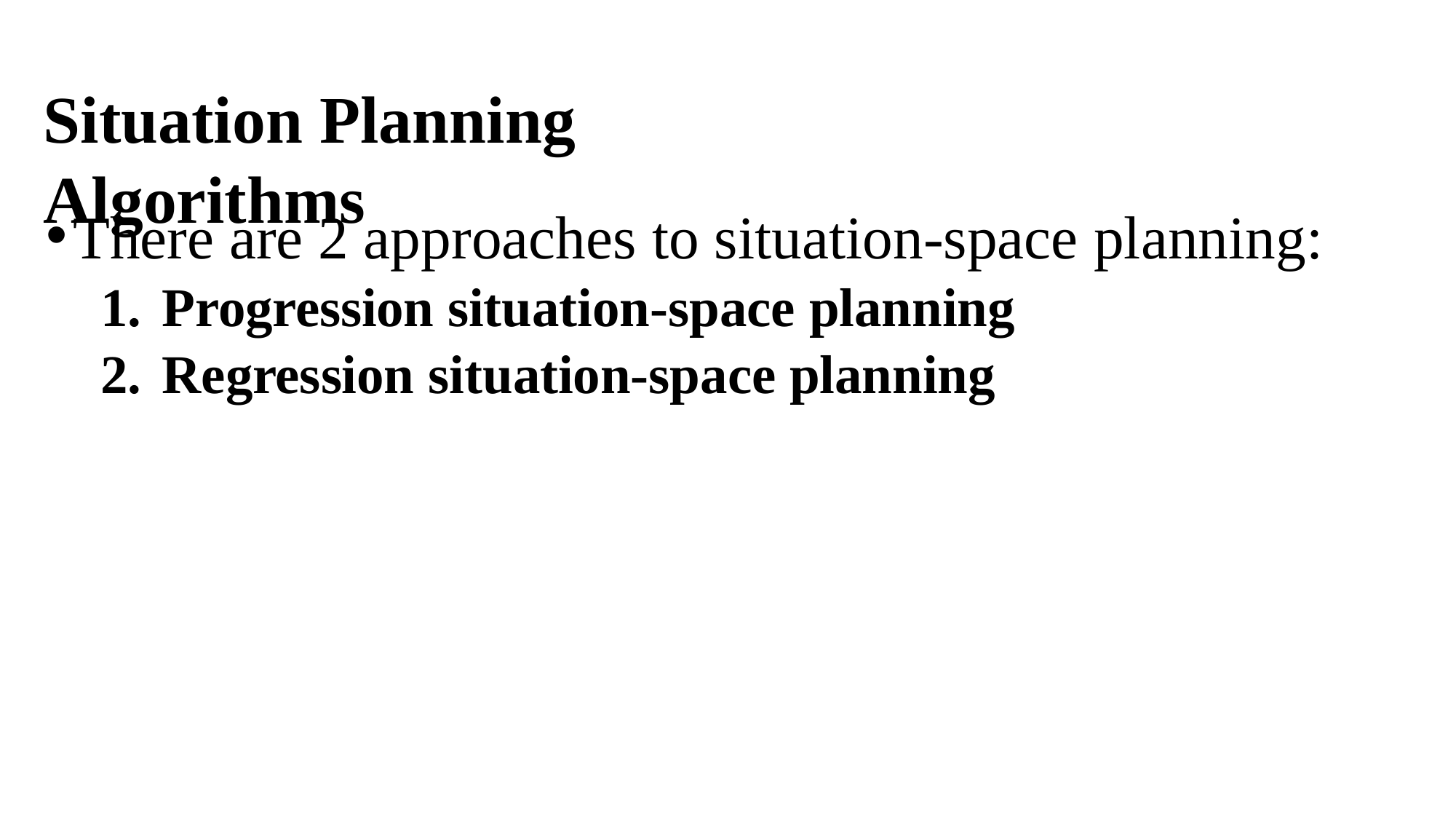

# Situation Planning Algorithms
There are 2 approaches to situation-space planning:
Progression situation-space planning
Regression situation-space planning